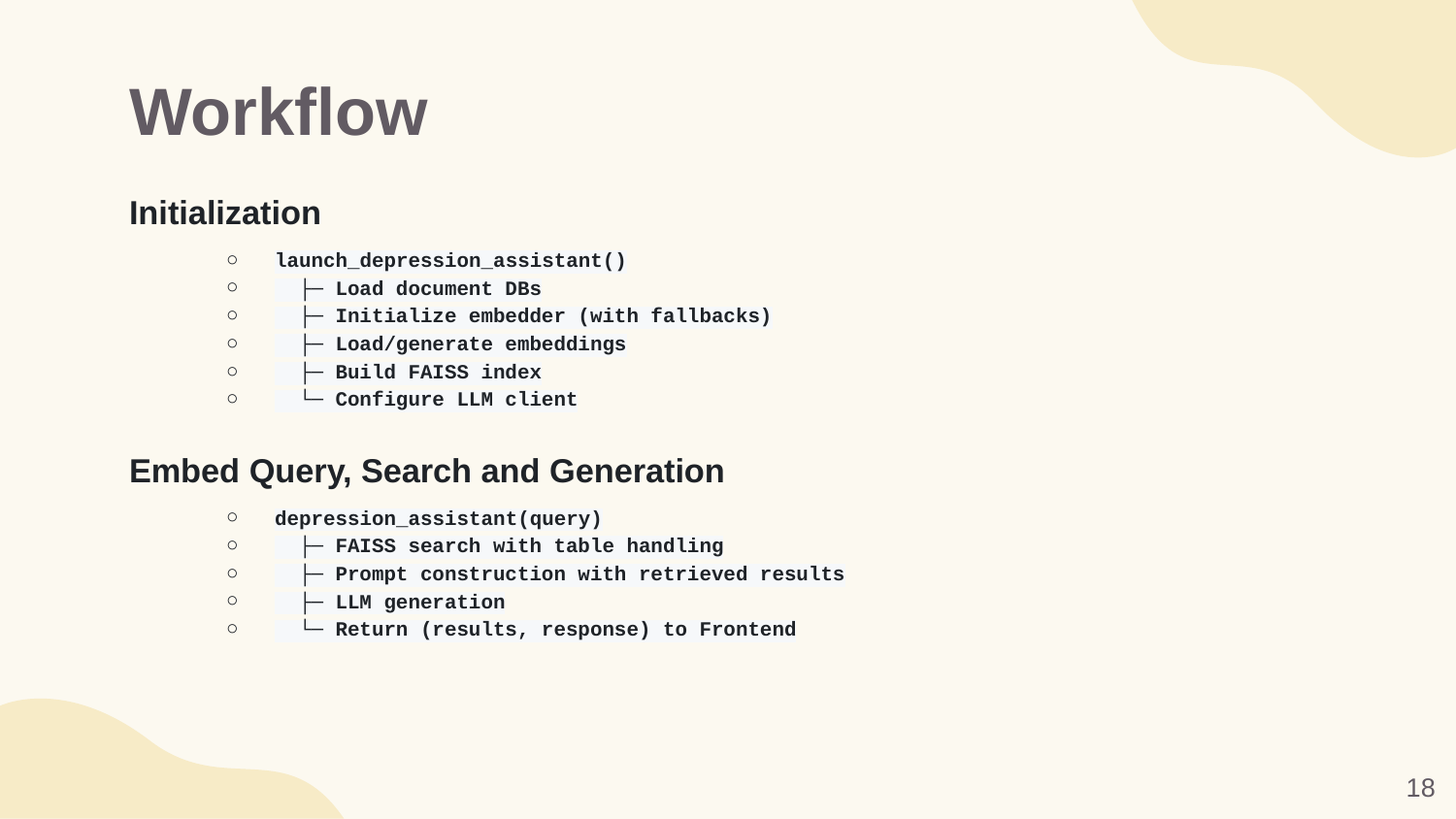

# Workflow
Initialization
launch_depression_assistant()
  ├─ Load document DBs
  ├─ Initialize embedder (with fallbacks)
  ├─ Load/generate embeddings
  ├─ Build FAISS index
  └─ Configure LLM client
Embed Query, Search and Generation
depression_assistant(query)
  ├─ FAISS search with table handling
  ├─ Prompt construction with retrieved results
  ├─ LLM generation
  └─ Return (results, response) to Frontend

18